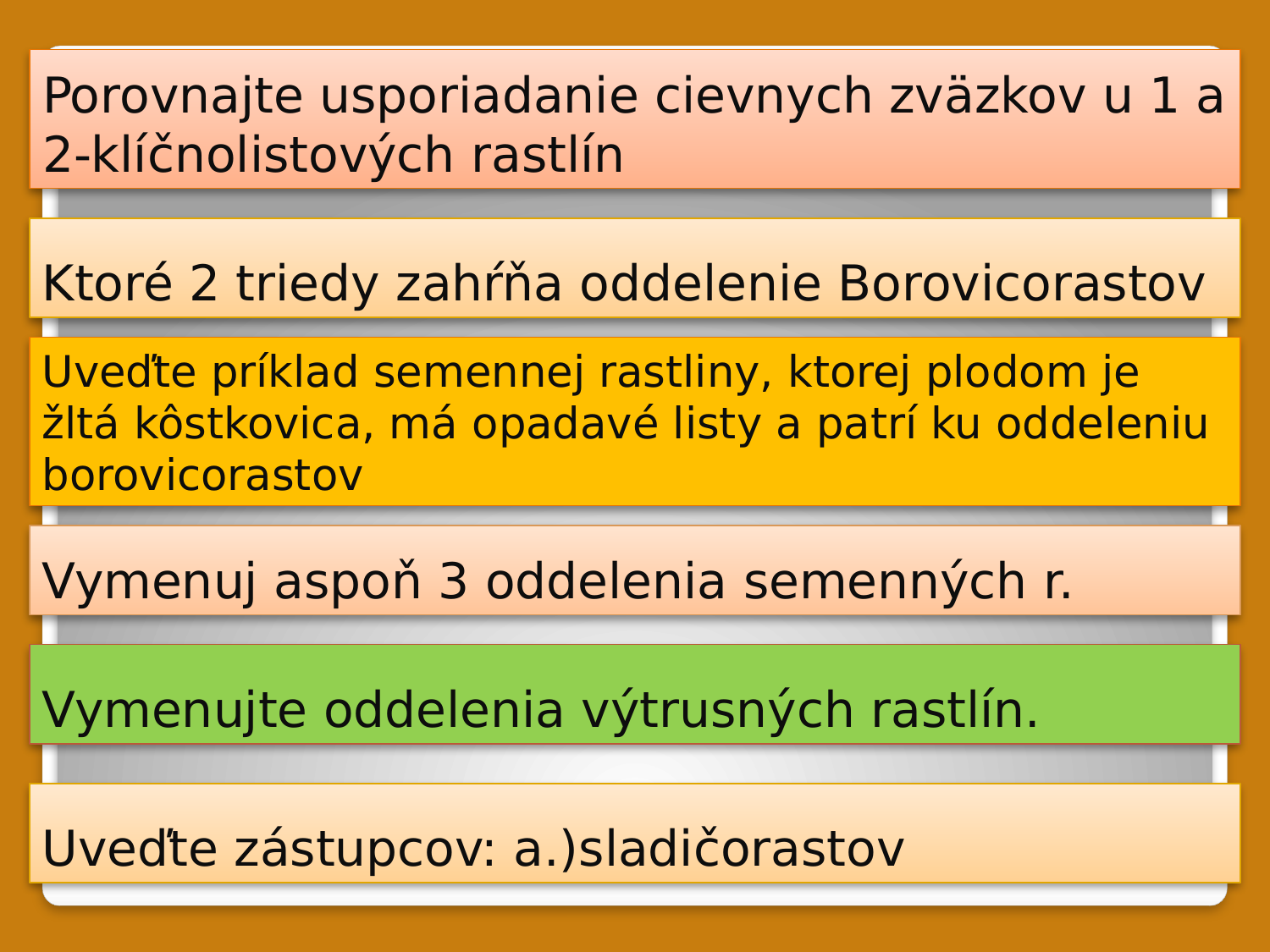

# Porovnajte usporiadanie cievnych zväzkov u 1 a 2-klíčnolistových rastlín
Ktoré 2 triedy zahŕňa oddelenie Borovicorastov

Uveďte príklad semennej rastliny, ktorej plodom je žltá kôstkovica, má opadavé listy a patrí ku oddeleniu borovicorastov
Vymenuj aspoň 3 oddelenia semenných r.
Vymenujte oddelenia výtrusných rastlín.
Uveďte zástupcov: a.)sladičorastov